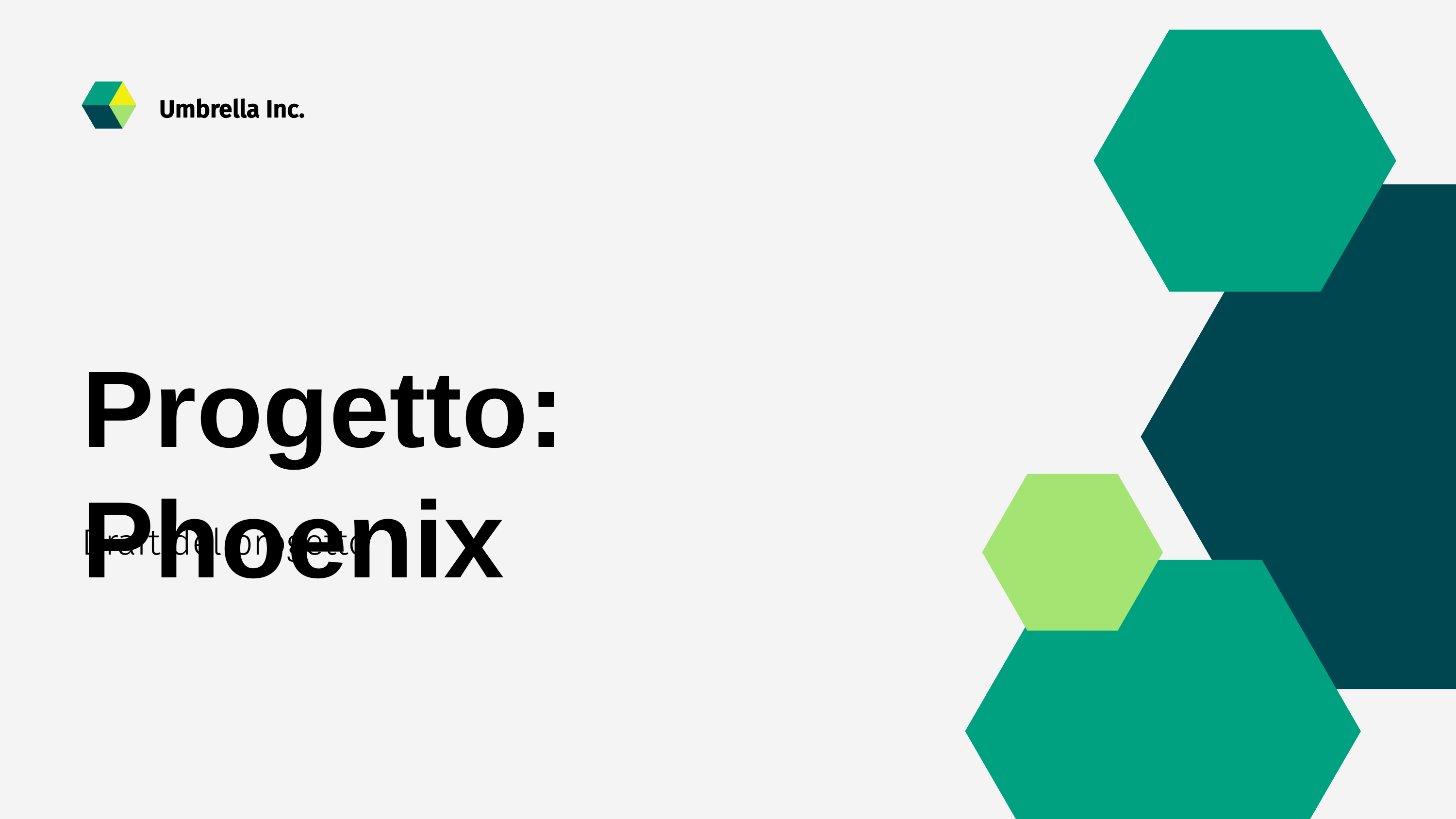

Umbrella Inc.

Progetto: Phoenix
Draft del progetto